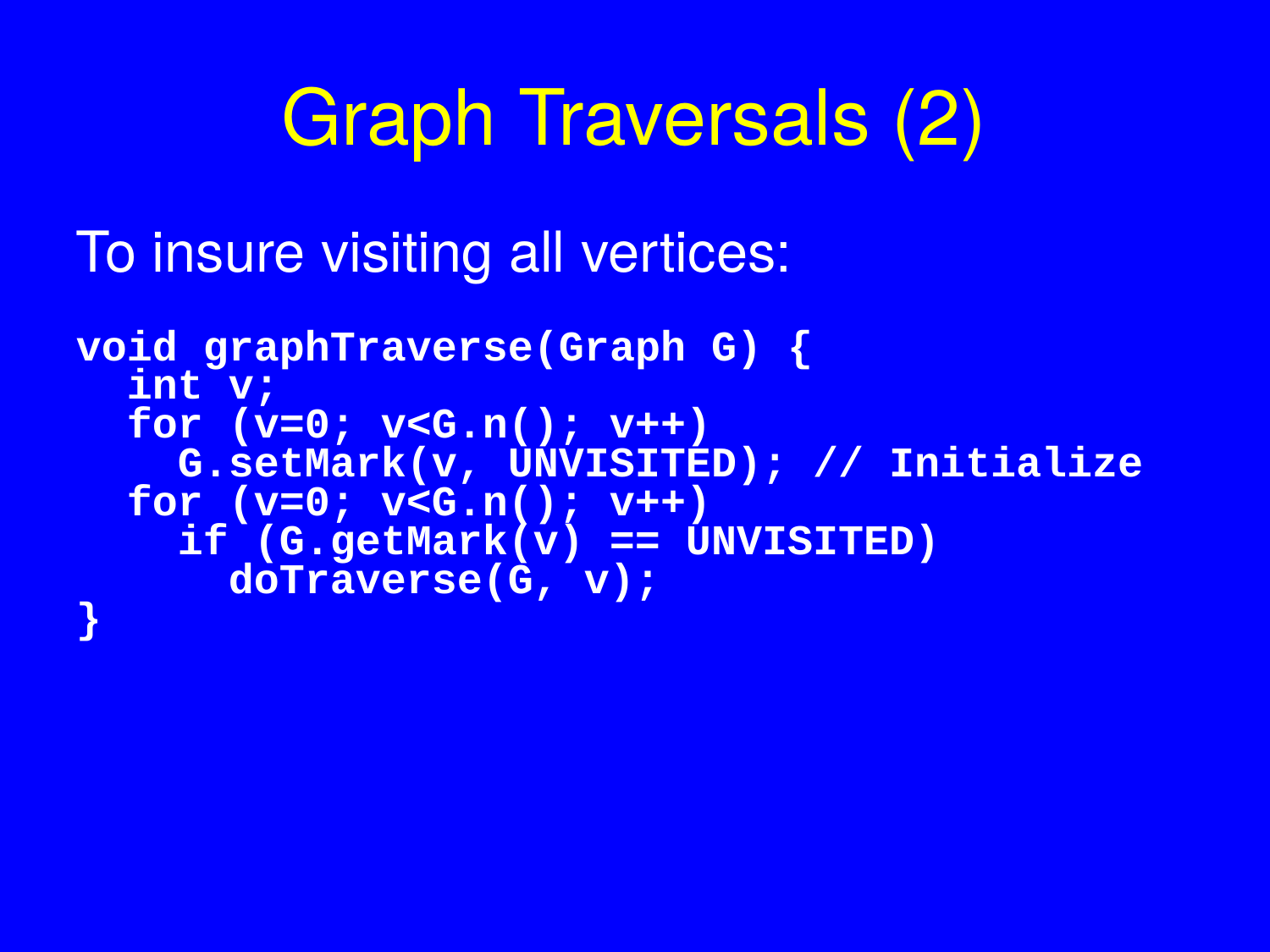

# Graph Traversals (2)
To insure visiting all vertices:

void graphTraverse(Graph G) {
  int v;
  for (v=0; v<G.n(); v++)
    G.setMark(v, UNVISITED); // Initialize
  for (v=0; v<G.n(); v++)
    if (G.getMark(v) == UNVISITED)
      doTraverse(G, v);
}